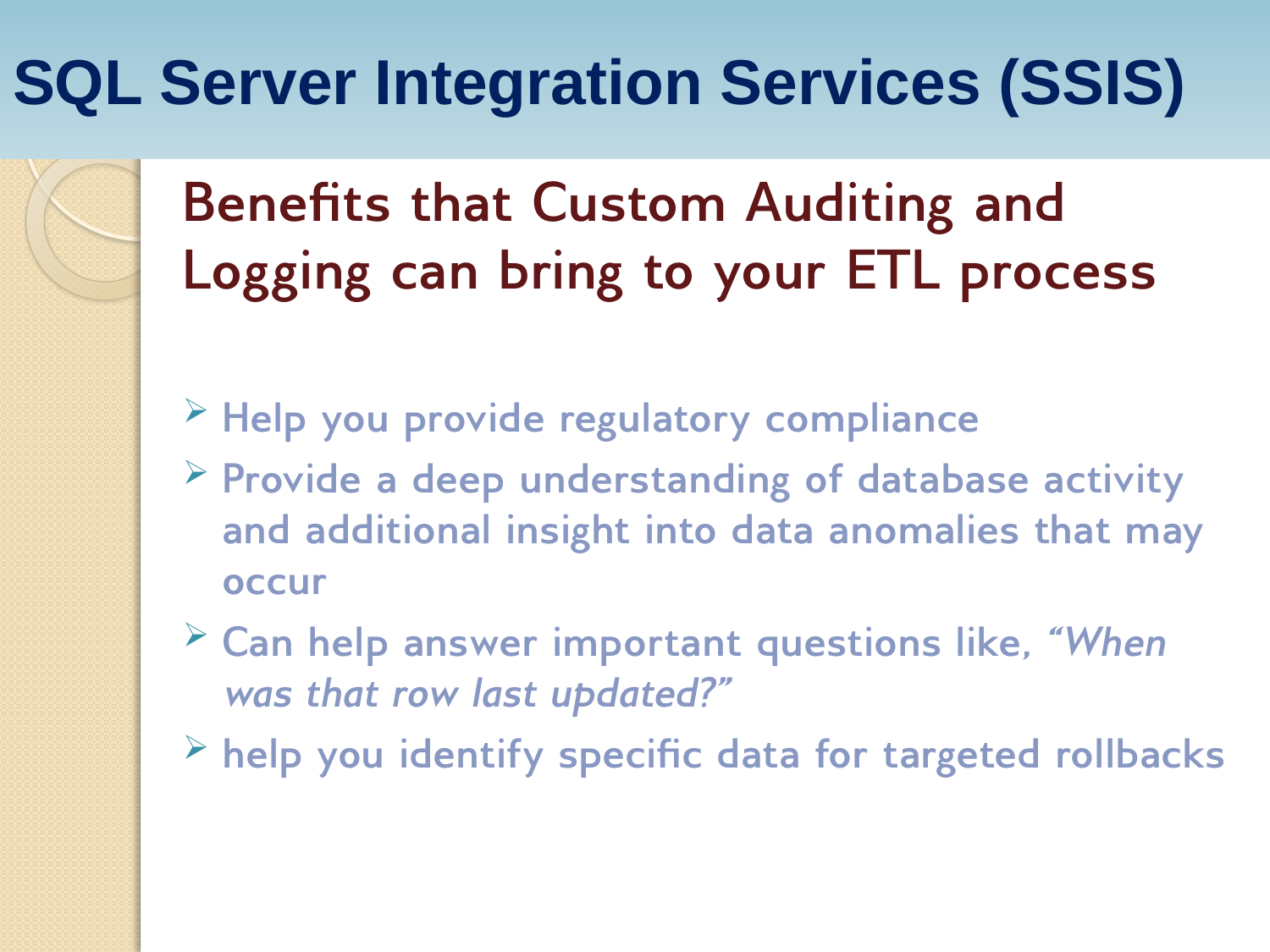

SQL Server Integration Services (SSIS)
Benefits that Custom Auditing and Logging can bring to your ETL process

Help you provide regulatory compliance
Provide a deep understanding of database activity and additional insight into data anomalies that may occur
Can help answer important questions like, “When was that row last updated?”
help you identify specific data for targeted rollbacks